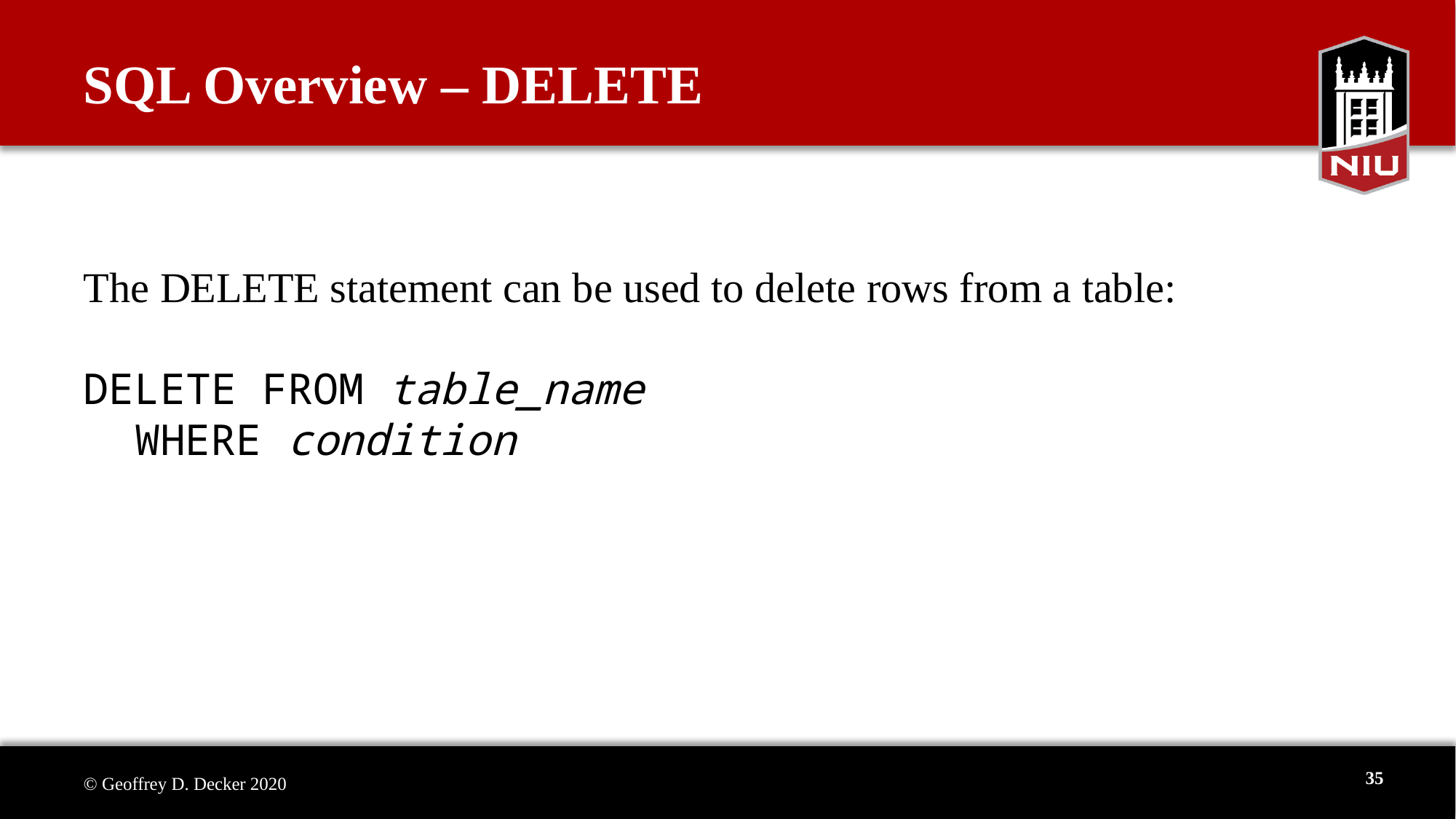

# SQL Overview – DELETE
The DELETE statement can be used to delete rows from a table:
DELETE FROM table_name
  WHERE condition
35
© Geoffrey D. Decker 2020